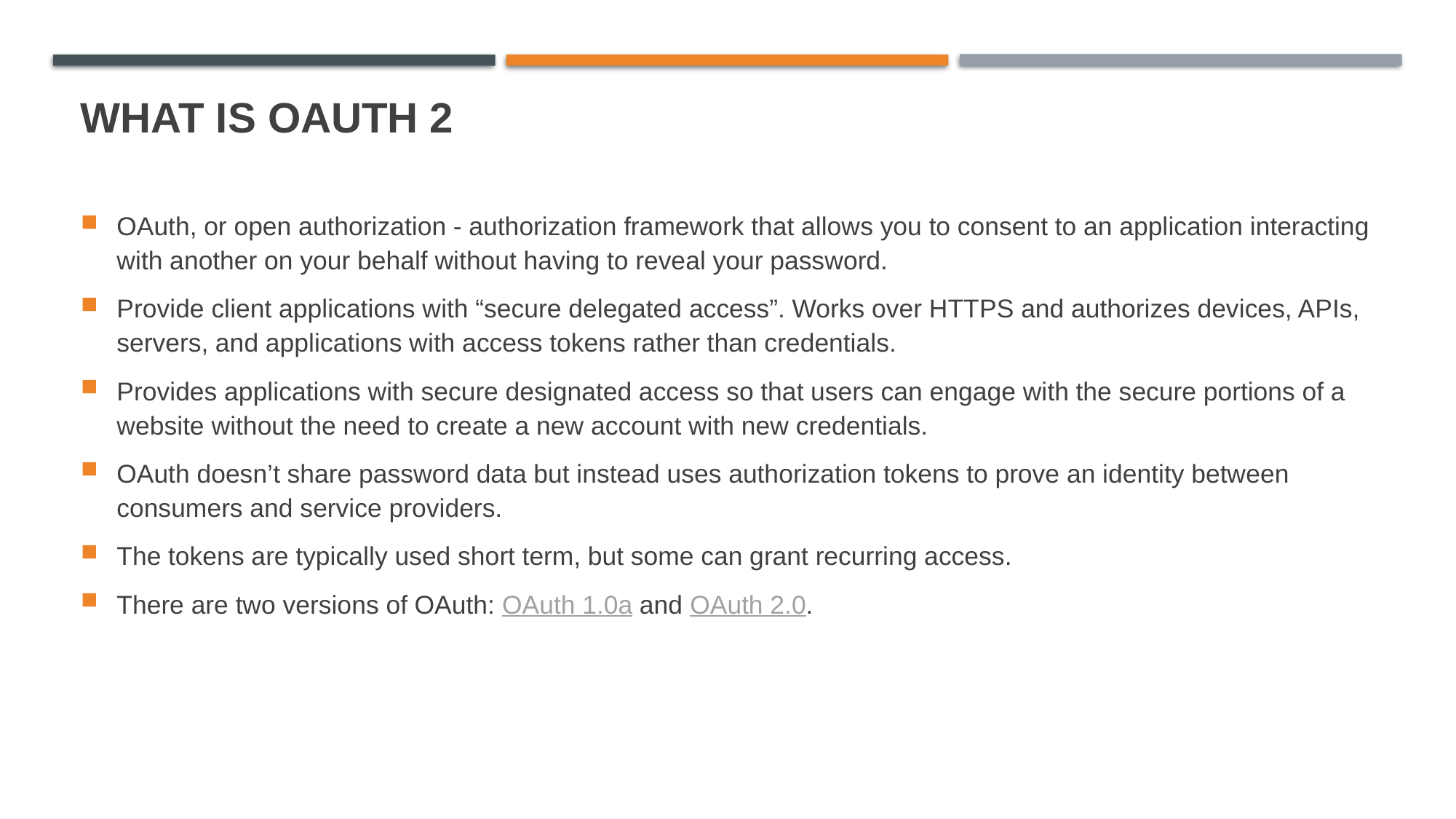

# What is OAUTH 2
OAuth, or open authorization - authorization framework that allows you to consent to an application interacting with another on your behalf without having to reveal your password.
Provide client applications with “secure delegated access”. Works over HTTPS and authorizes devices, APIs, servers, and applications with access tokens rather than credentials.
Provides applications with secure designated access so that users can engage with the secure portions of a website without the need to create a new account with new credentials.
OAuth doesn’t share password data but instead uses authorization tokens to prove an identity between consumers and service providers.
The tokens are typically used short term, but some can grant recurring access.
There are two versions of OAuth: OAuth 1.0a and OAuth 2.0.